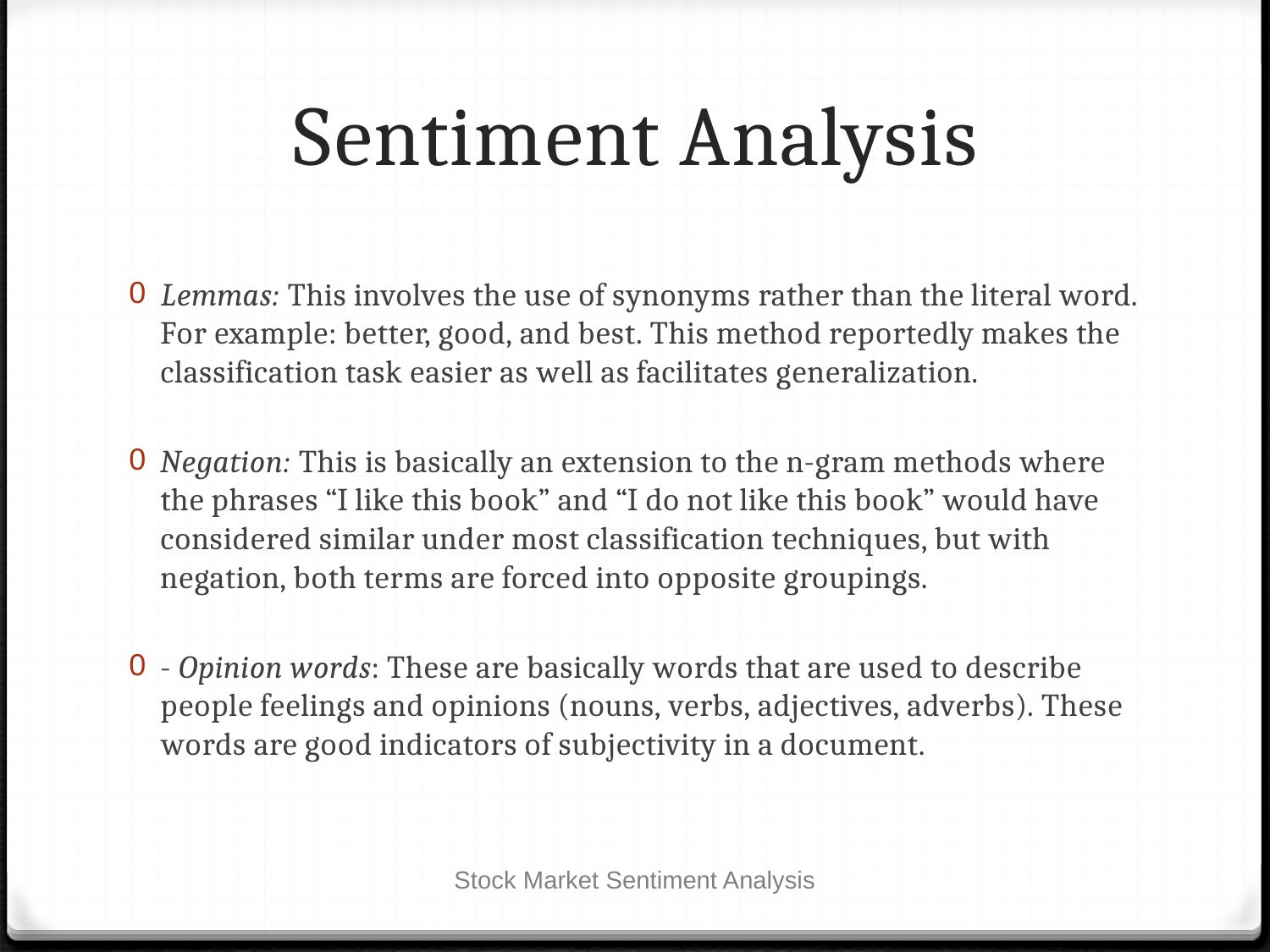

# Sentiment Analysis

Lemmas: This involves the use of synonyms rather than the literal word. For example: better, good, and best. This method reportedly makes the classification task easier as well as facilitates generalization.

Negation: This is basically an extension to the n-gram methods where the phrases “I like this book” and “I do not like this book” would have considered similar under most classification techniques, but with negation, both terms are forced into opposite groupings.

- Opinion words: These are basically words that are used to describe people feelings and opinions (nouns, verbs, adjectives, adverbs). These words are good indicators of subjectivity in a document.
Stock Market Sentiment Analysis